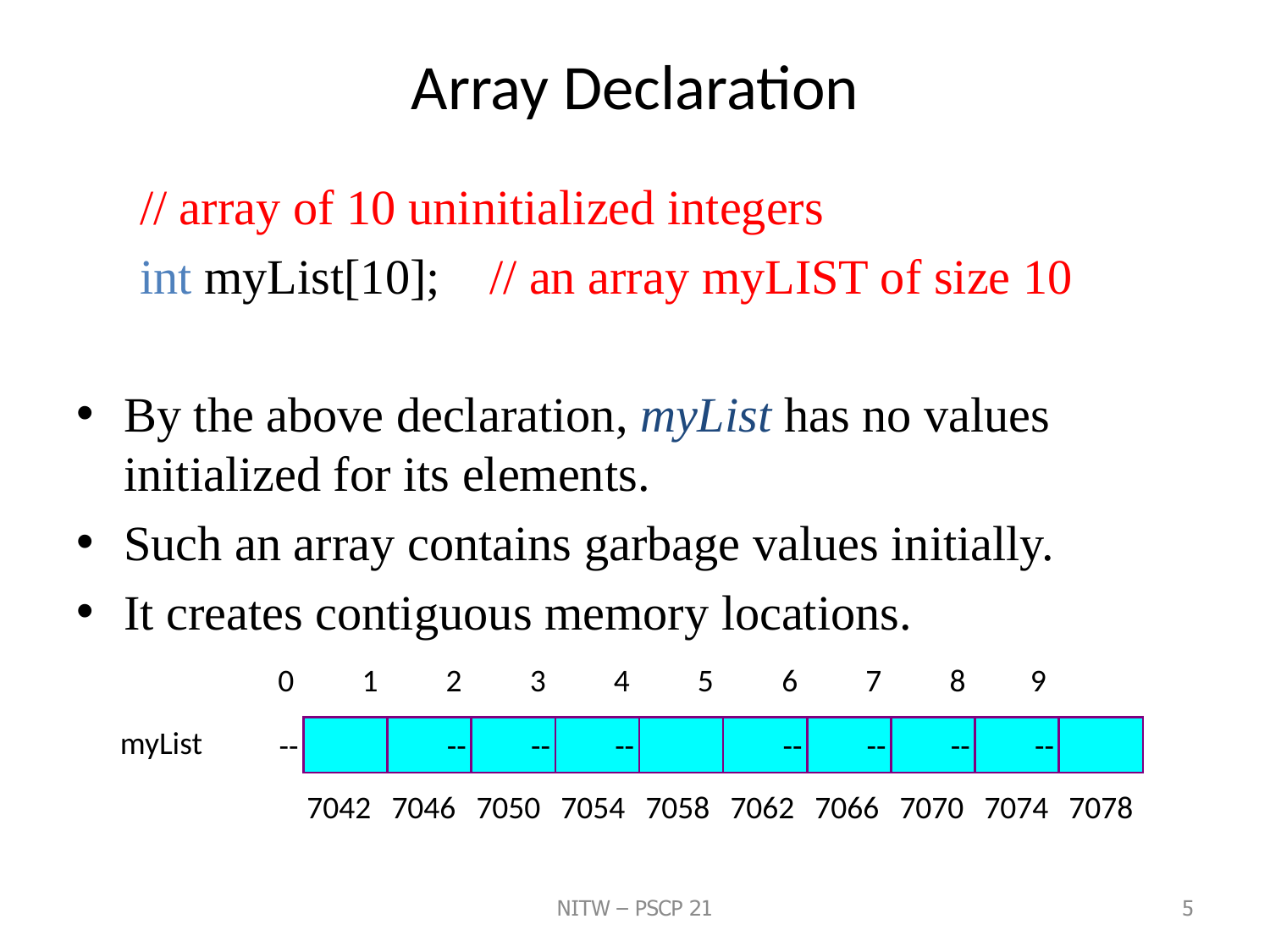

# Array Declaration
// array of 10 uninitialized integers
int myList[10];    // an array myLIST of size 10

By the above declaration, myList has no values initialized for its elements.
Such an array contains garbage values initially.
It creates contiguous memory locations.

 0
 1
 2
 3
 4
 5
 6
 7
 8
 9

myList
--
--
--
--
--
--
--
--
--
--
7042
7046
7050
7054
7058
7062
7066
7070
7074
7078
NITW – PSCP 21
5